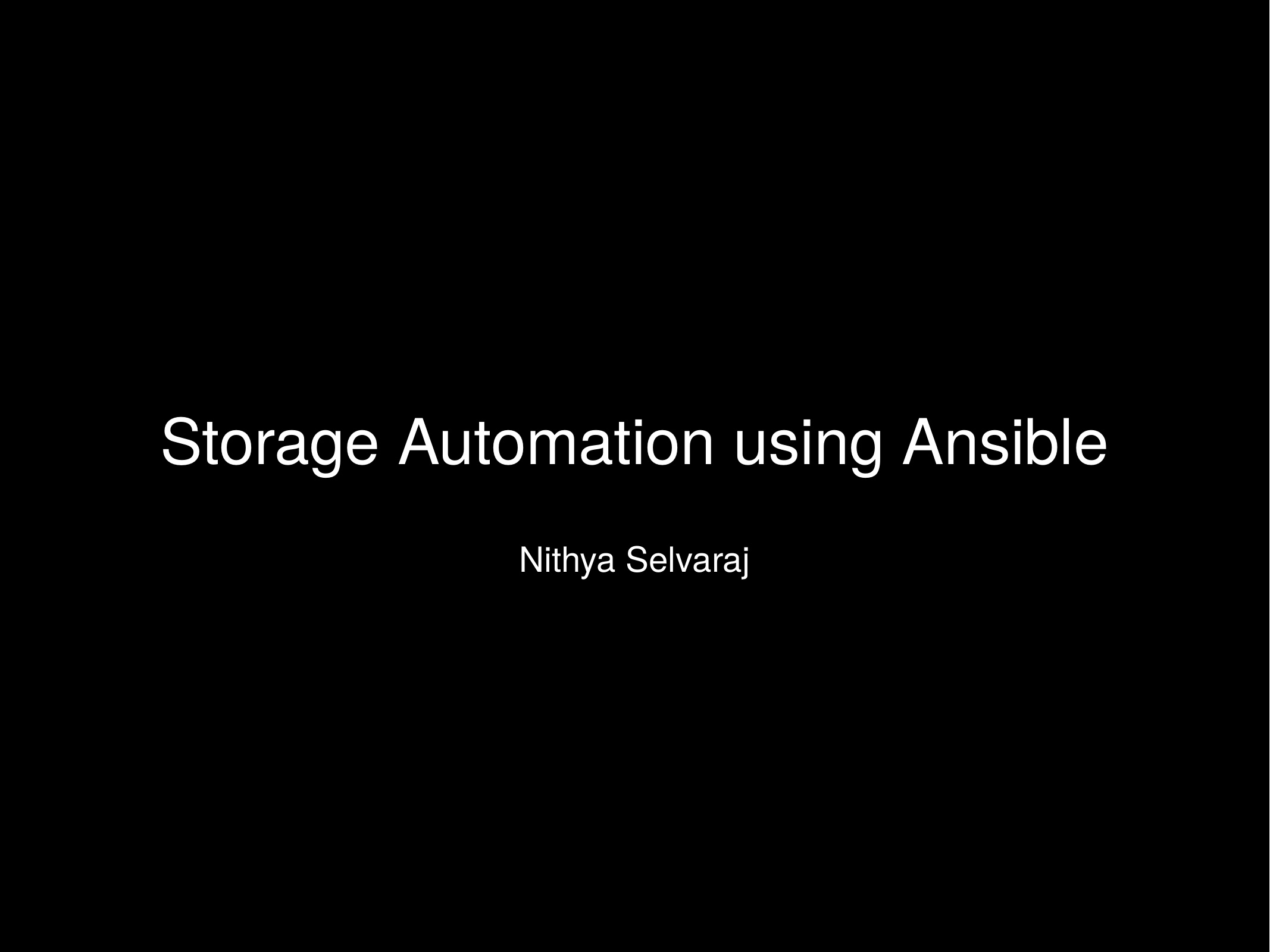

# Storage Automation using Ansible

Nithya Selvaraj